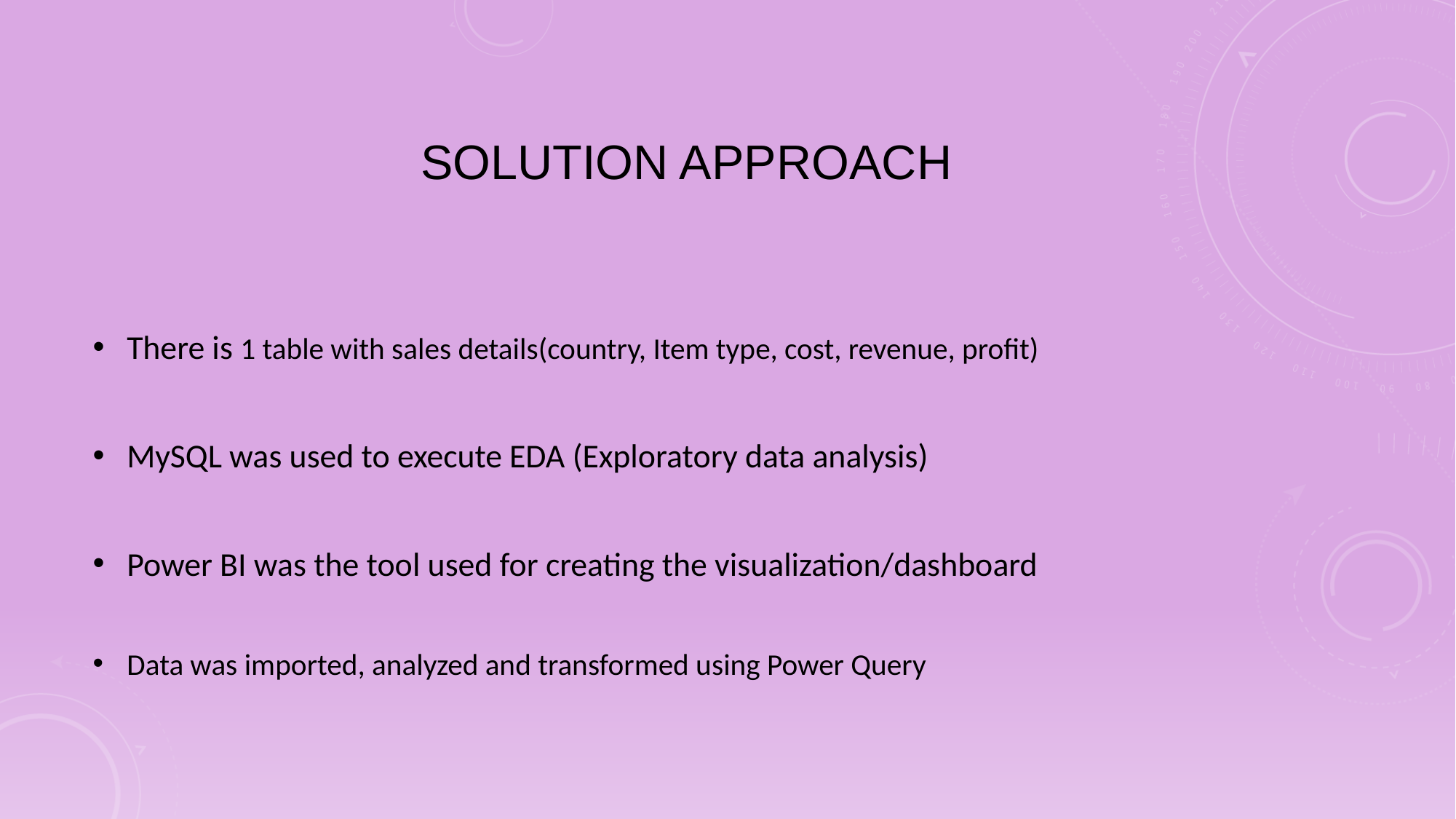

# SOLUTION APPROACH
There is 1 table with sales details(country, Item type, cost, revenue, profit)
MySQL was used to execute EDA (Exploratory data analysis)
Power BI was the tool used for creating the visualization/dashboard
Data was imported, analyzed and transformed using Power Query